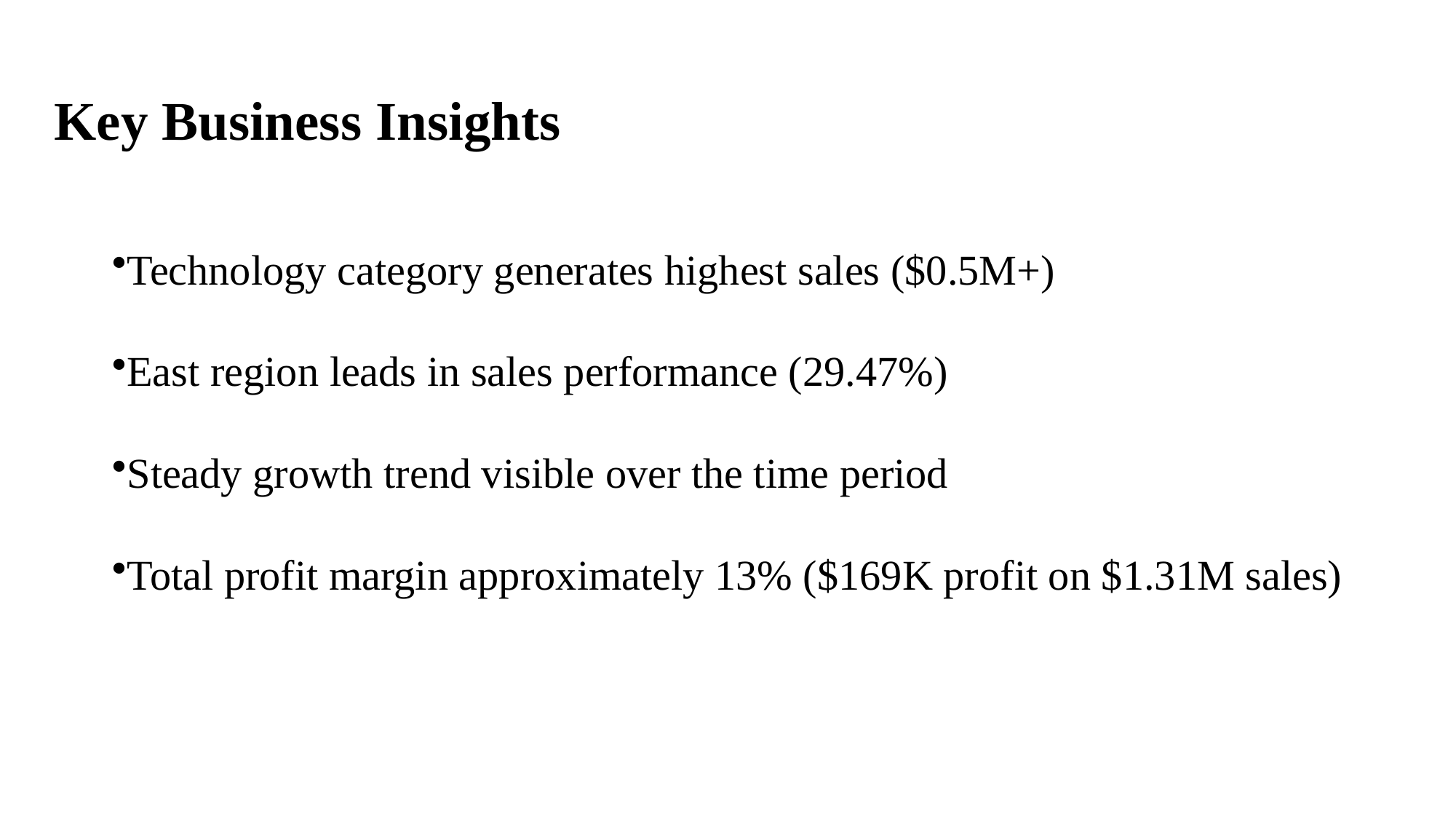

Key Business Insights

Technology category generates highest sales ($0.5M+)

East region leads in sales performance (29.47%)

Steady growth trend visible over the time period

Total profit margin approximately 13% ($169K profit on $1.31M sales)